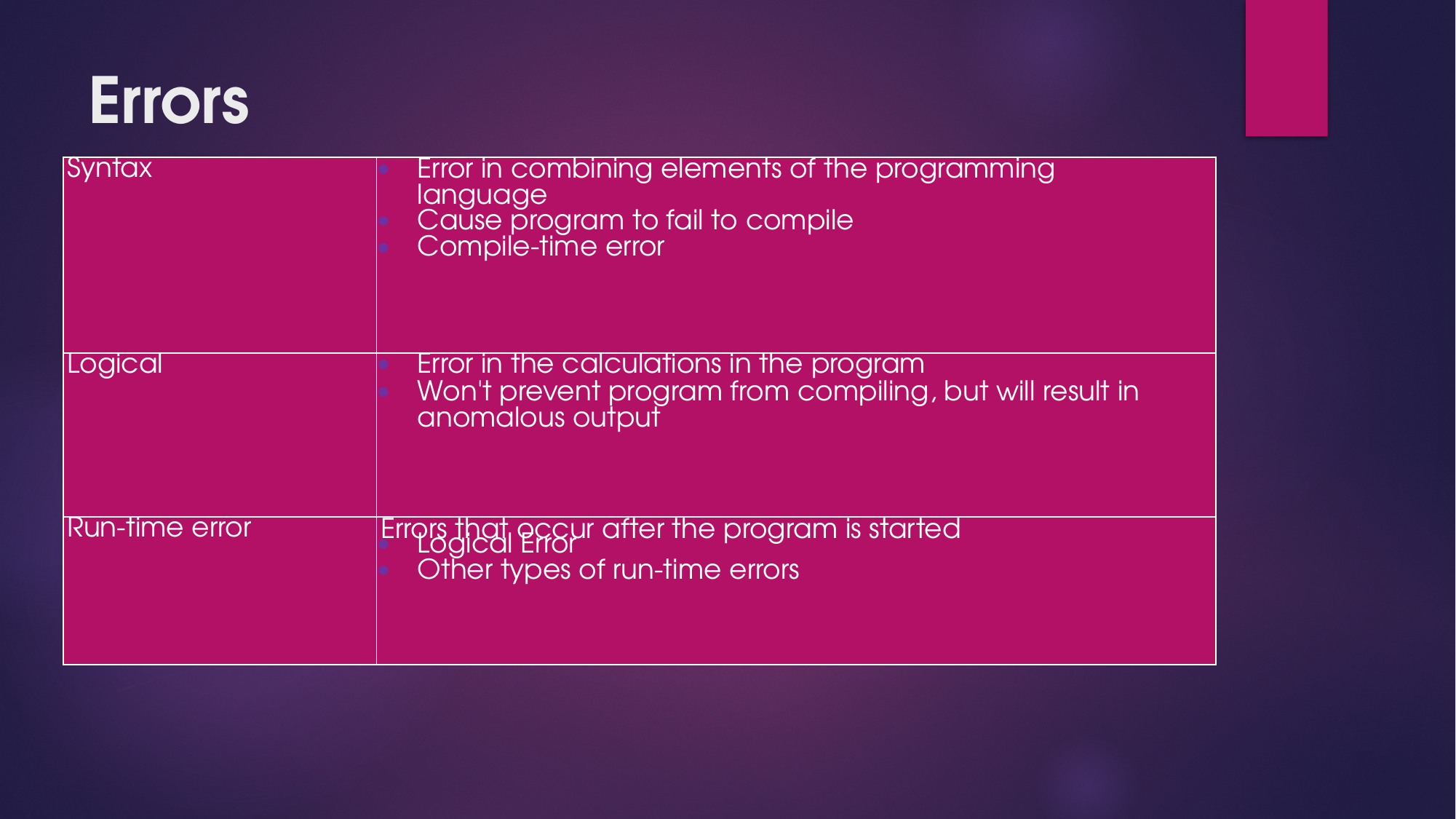

# Errors
| Syntax | Error in combining elements of the programming language Cause program to fail to compile Compile‐time error |
| --- | --- |
| Logical | Error in the calculations in the program Won't prevent program from compiling, but will result in anomalous output |
| Run‐time error | Errors that occur after the program is started Logical Error Other types of run‐time errors |